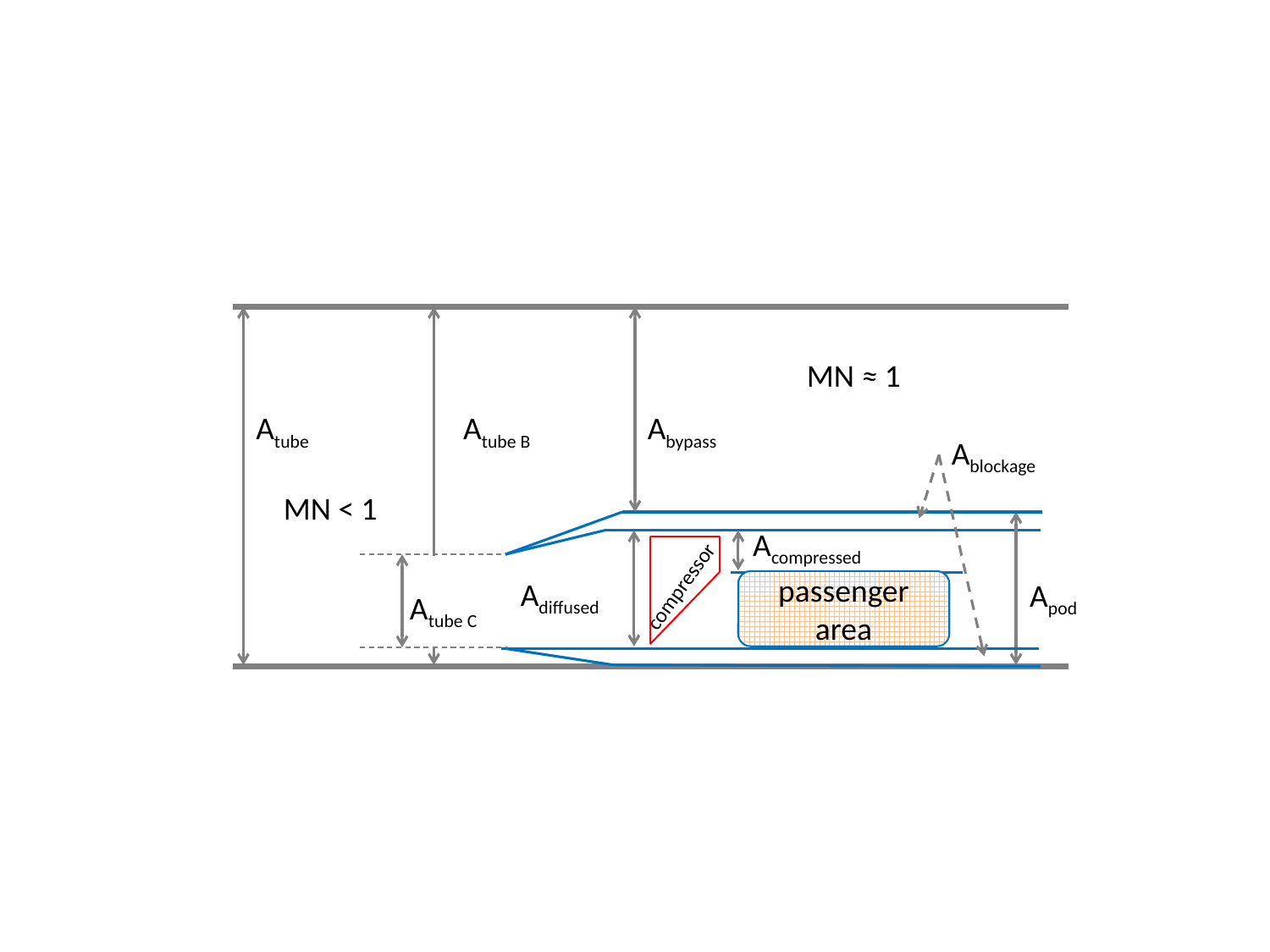

MN ≈ 1
Atube
Atube B
Abypass
Ablockage
MN < 1
Acompressed
compressor
Adiffused
Apod
passenger area
Atube C